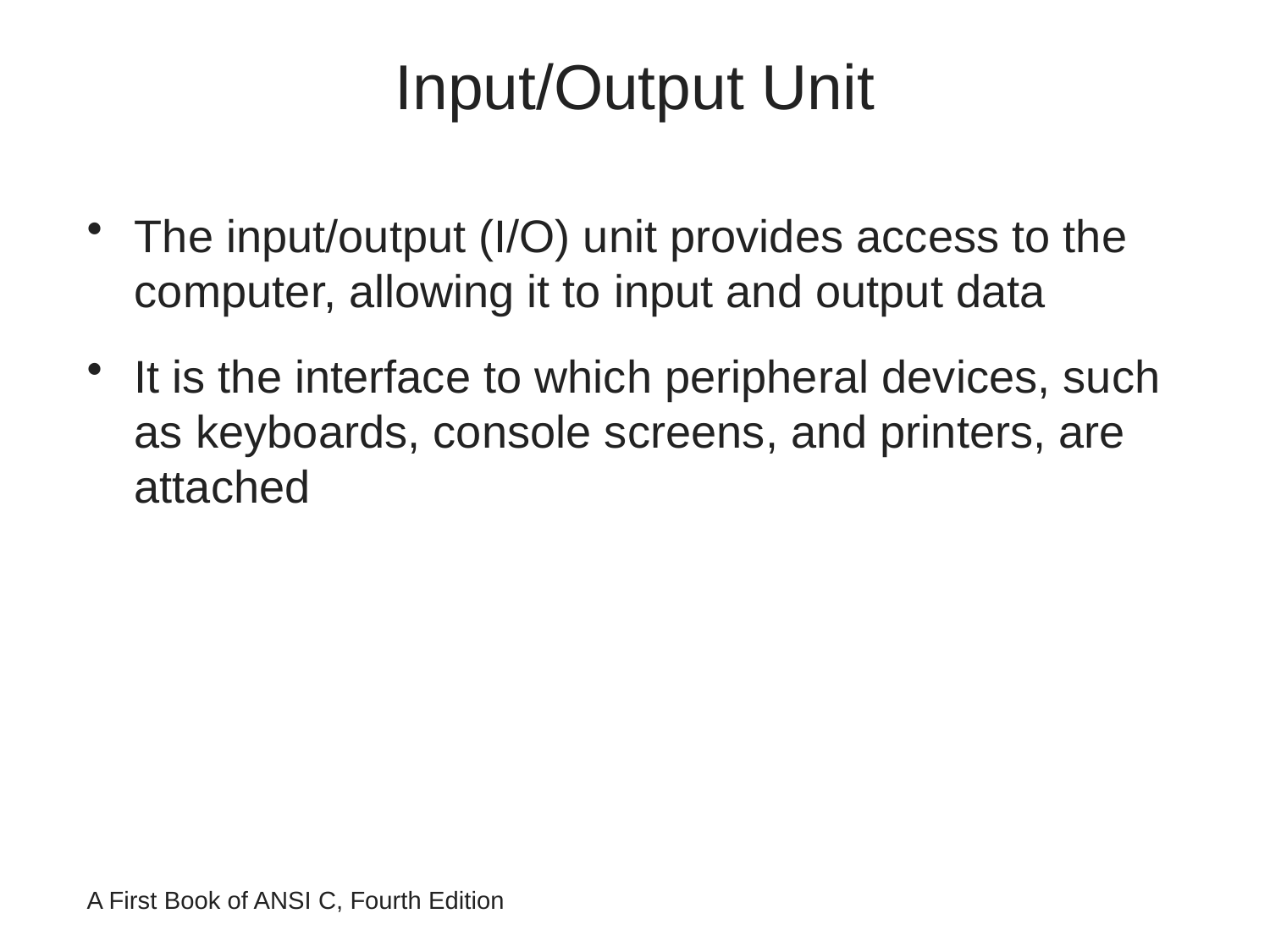

# Input/Output Unit
The input/output (I/O) unit provides access to the computer, allowing it to input and output data
It is the interface to which peripheral devices, such as keyboards, console screens, and printers, are attached

A First Book of ANSI C, Fourth Edition
14